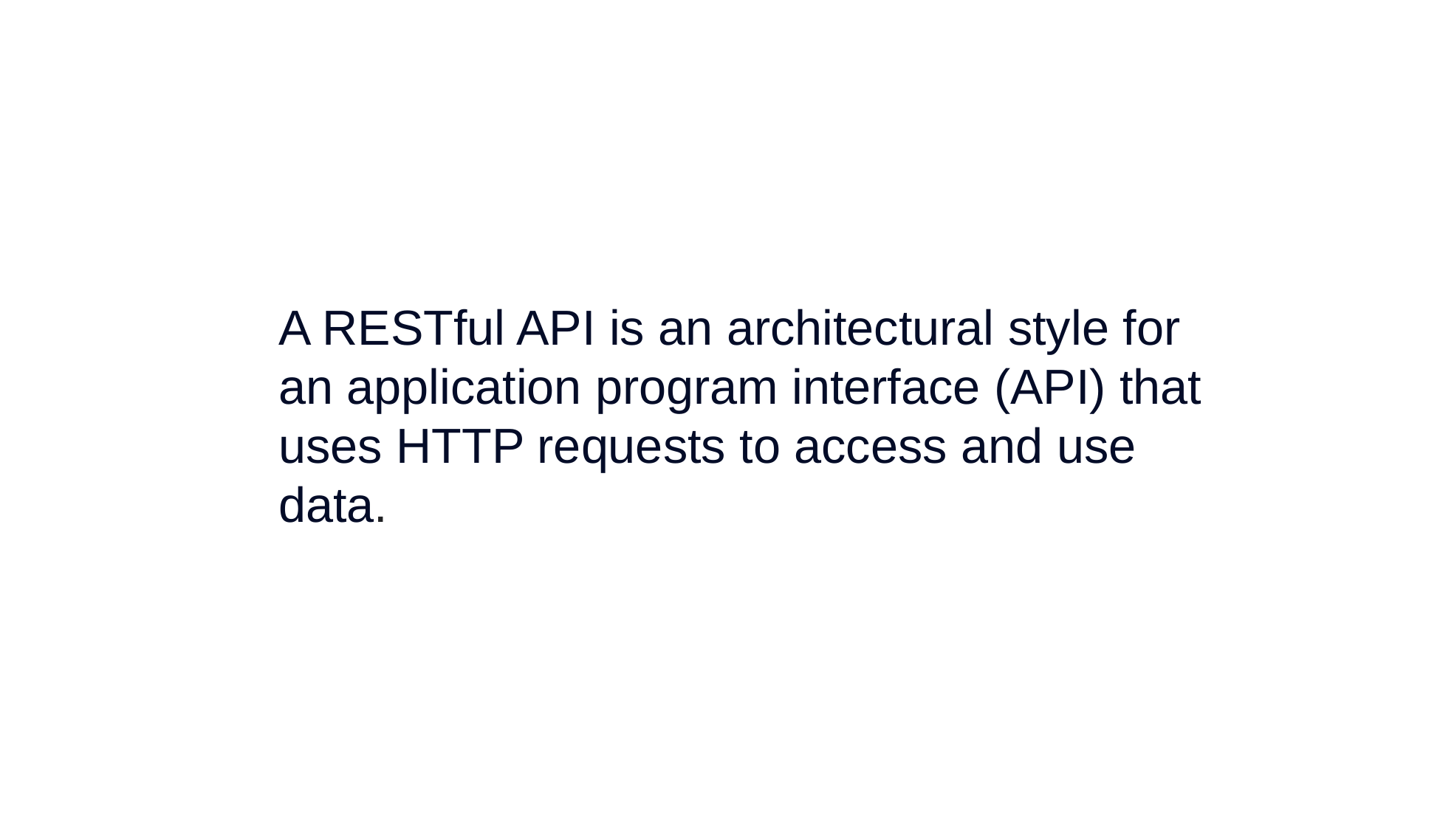

A RESTful API is an architectural style for an application program interface (API) that uses HTTP requests to access and use data.